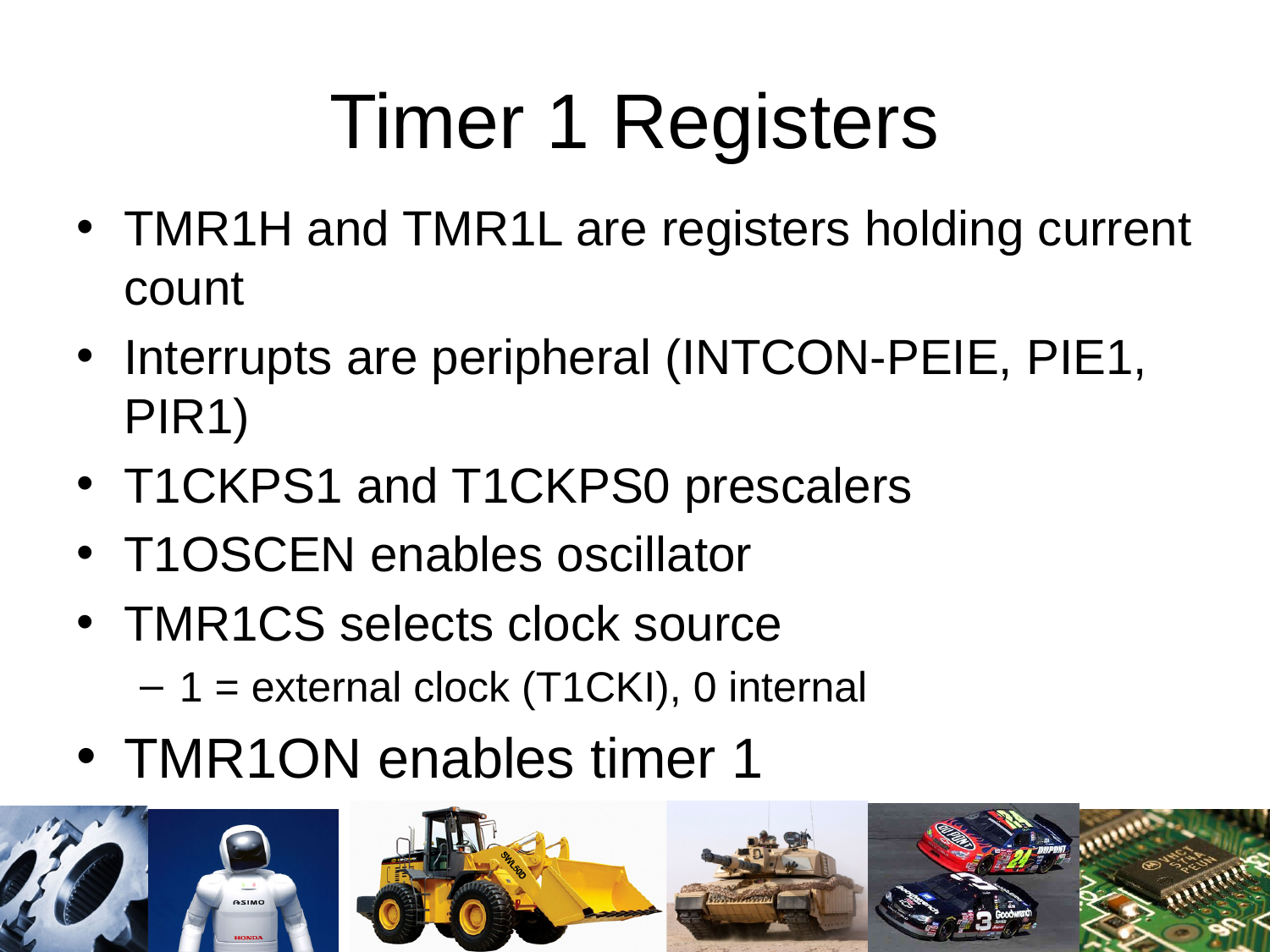

# Timer 1 Registers
TMR1H and TMR1L are registers holding current count
Interrupts are peripheral (INTCON-PEIE, PIE1, PIR1)
T1CKPS1 and T1CKPS0 prescalers
T1OSCEN enables oscillator
TMR1CS selects clock source
1 = external clock (T1CKI), 0 internal
TMR1ON enables timer 1